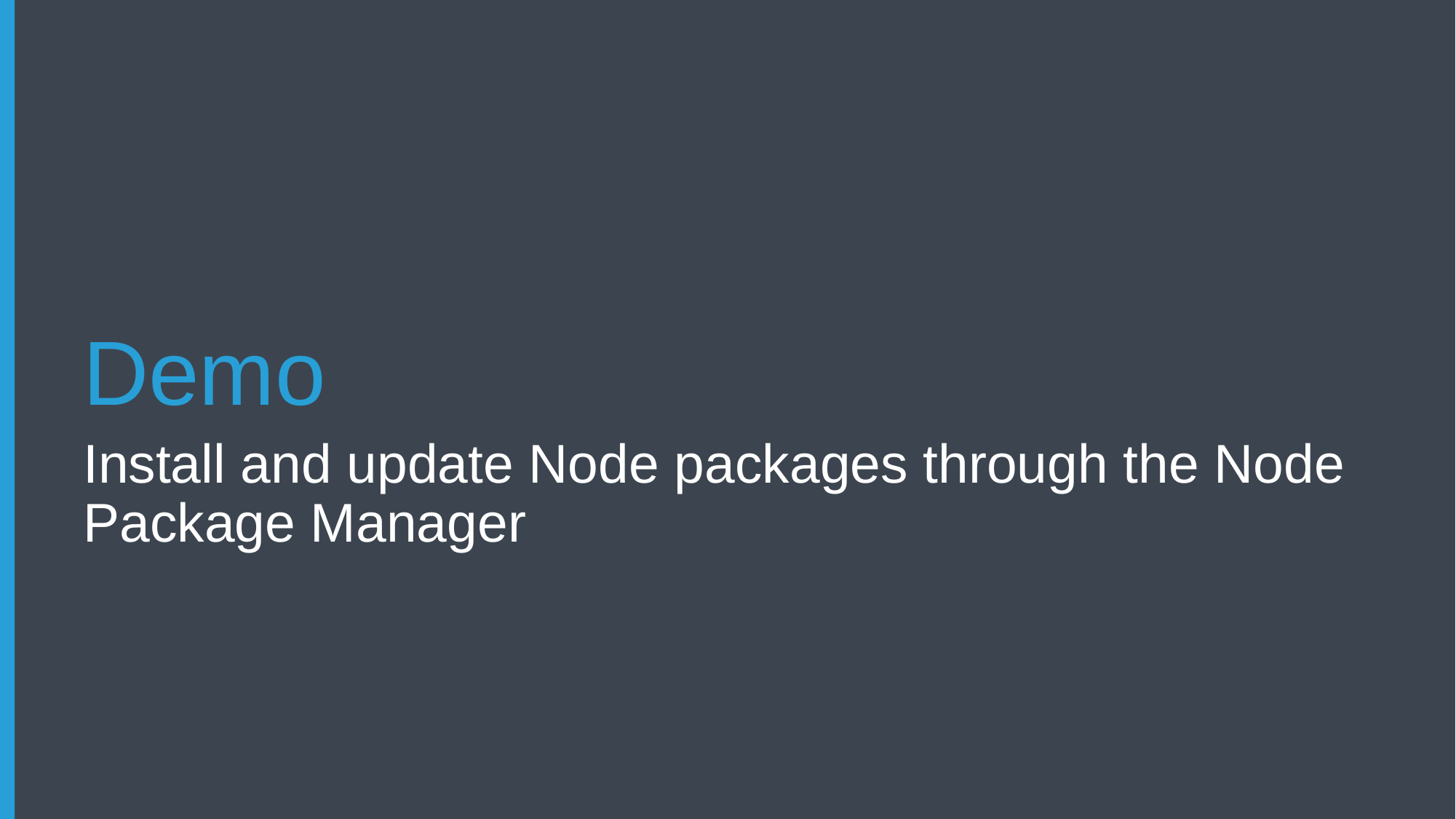

# Install and update Node packages through the Node Package Manager